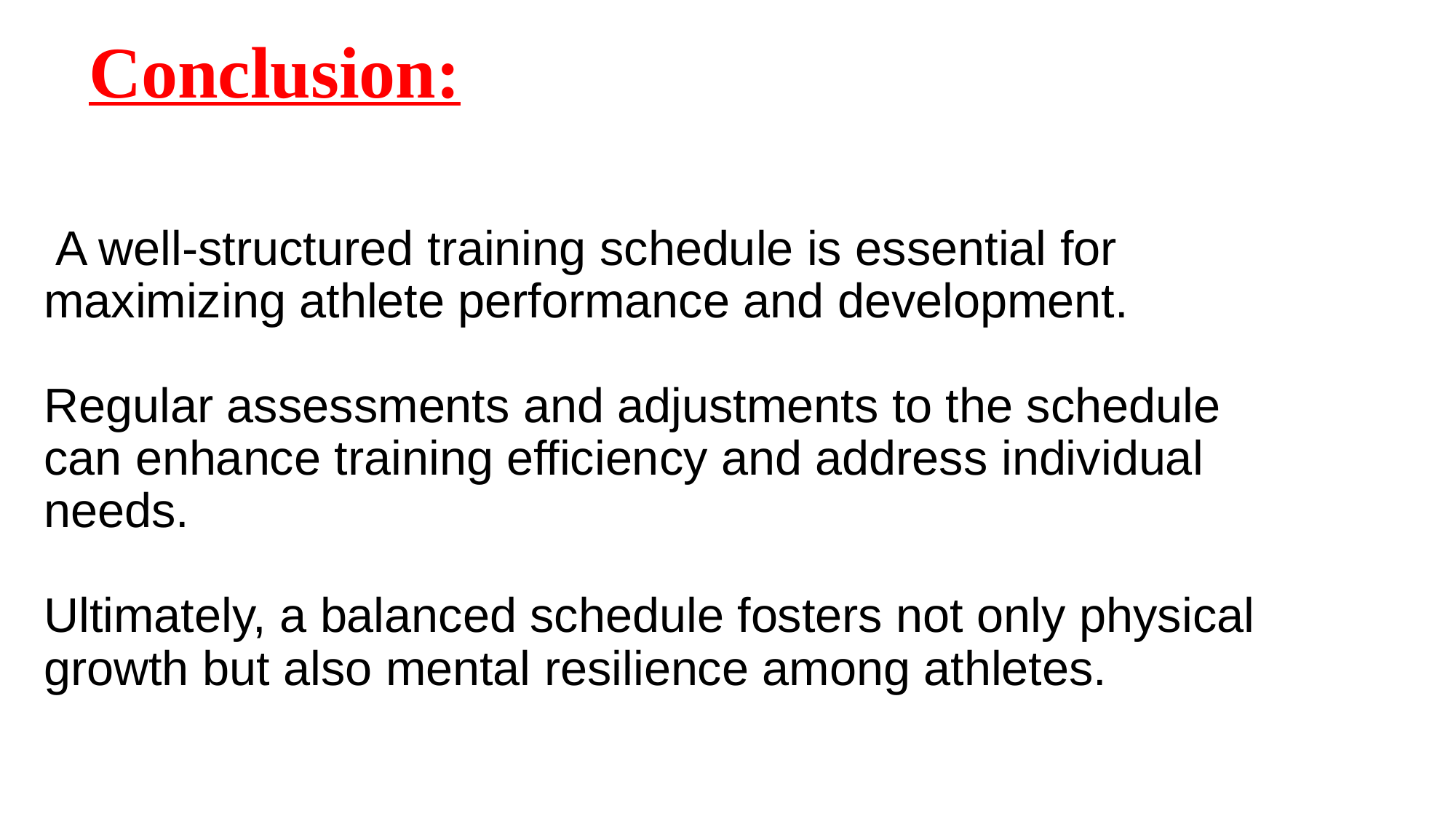

Conclusion:
# A well-structured training schedule is essential for maximizing athlete performance and development. Regular assessments and adjustments to the schedule can enhance training efficiency and address individual  needs. Ultimately, a balanced schedule fosters not only physical growth but also mental resilience among athletes.